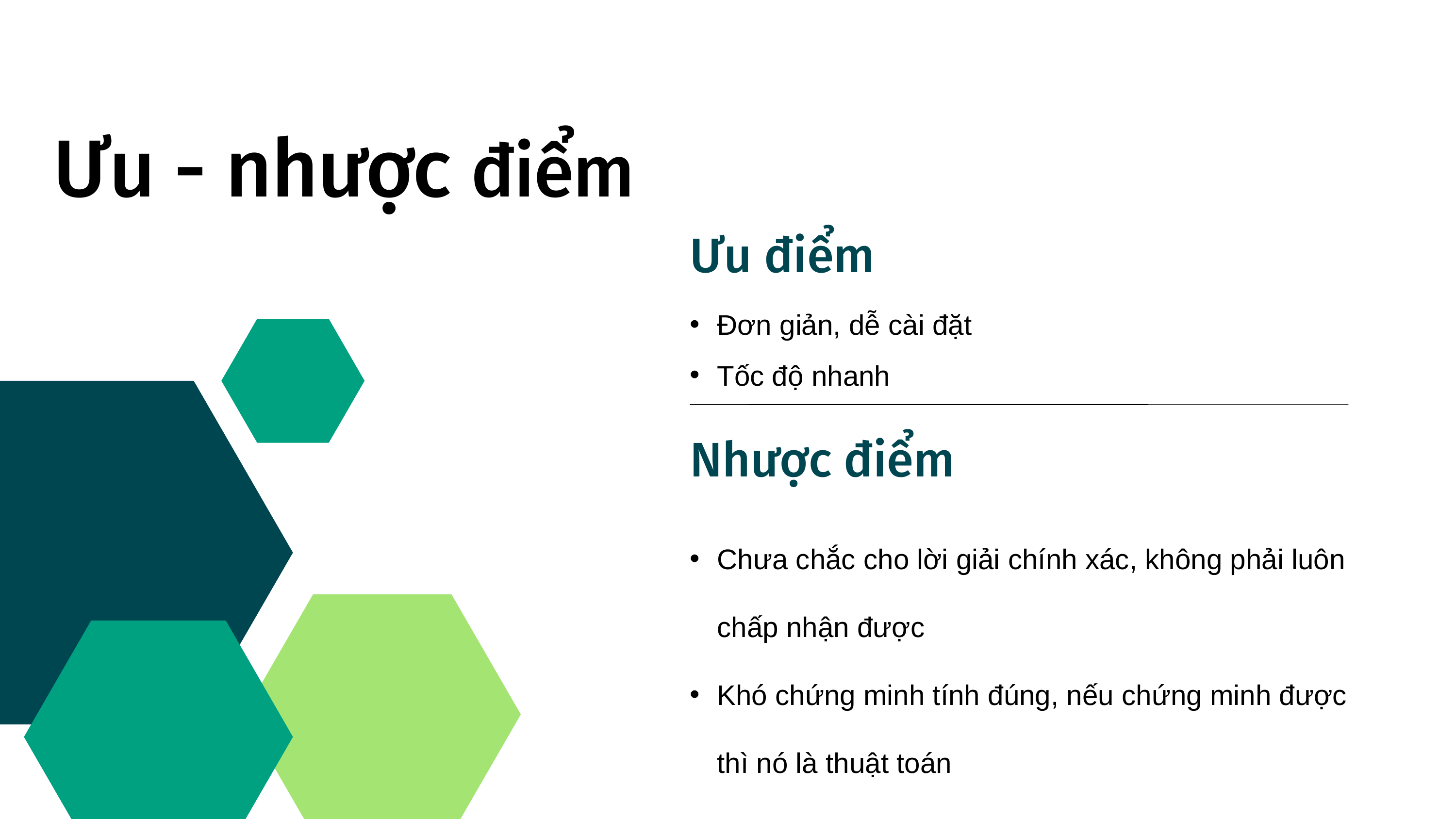

Ưu - nhược điểm
Ưu điểm
Đơn giản, dễ cài đặt
Tốc độ nhanh

Nhược điểm
Chưa chắc cho lời giải chính xác, không phải luôn chấp nhận được
Khó chứng minh tính đúng, nếu chứng minh được thì nó là thuật toán